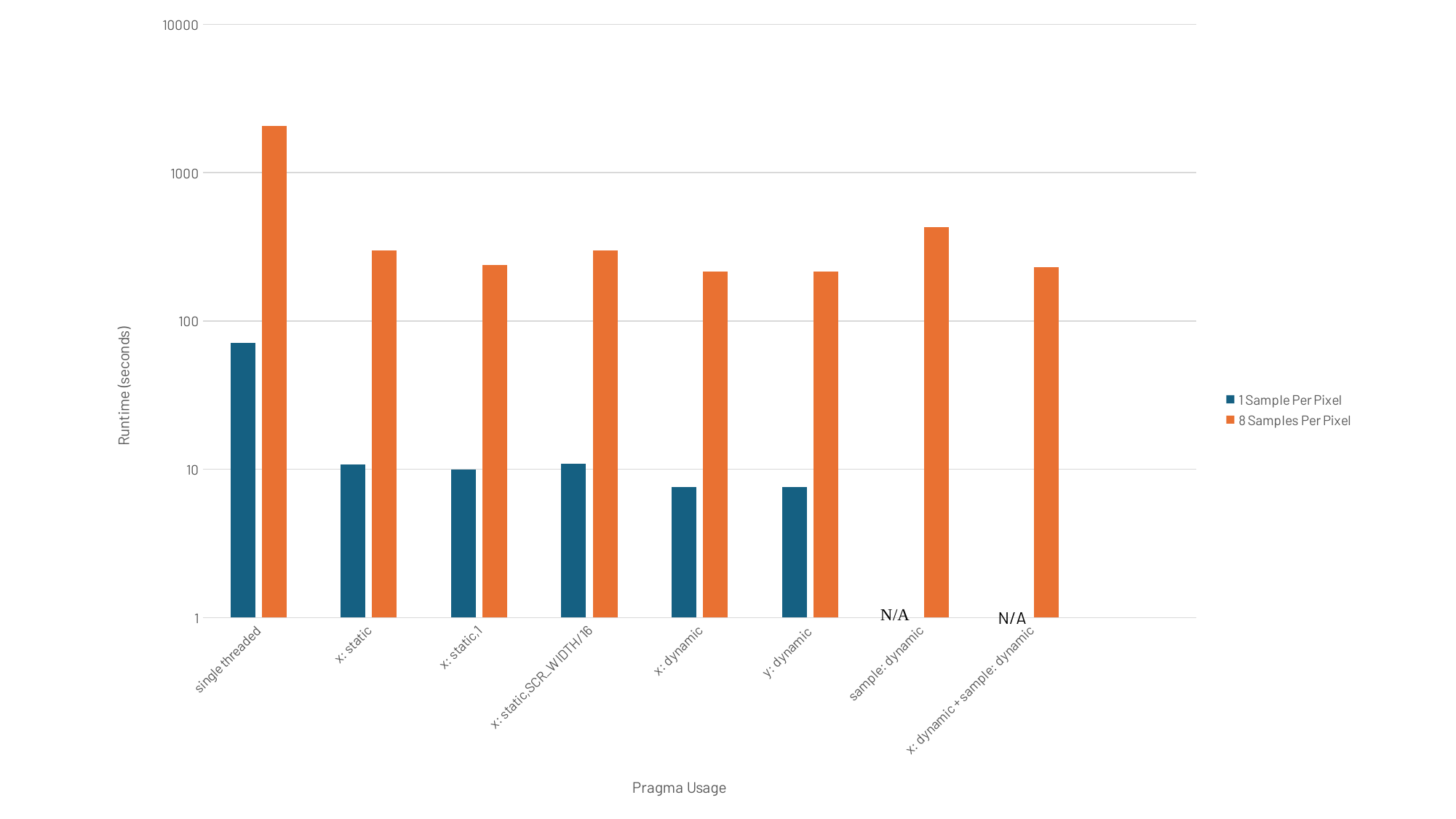

### Chart

| Category | 1 Sample Per Pixel | 8 Samples Per Pixel |
|---|---|---|
| single threaded | 71.168668 | 2068.521745 |
| x: static | 10.837975 | 299.280416 |
| x: static,1 | 9.968806 | 238.550699 |
| x: static,SCR_WIDTH/16 | 10.926554 | 298.054943 |
| x: dynamic | 7.61408 | 215.294022 |
| y: dynamic  | 7.57896 | 216.393175 |
| sample: dynamic | 0.0 | 427.814557 |
| x: dynamic + sample: dynamic | 0.0 | 229.991739 |